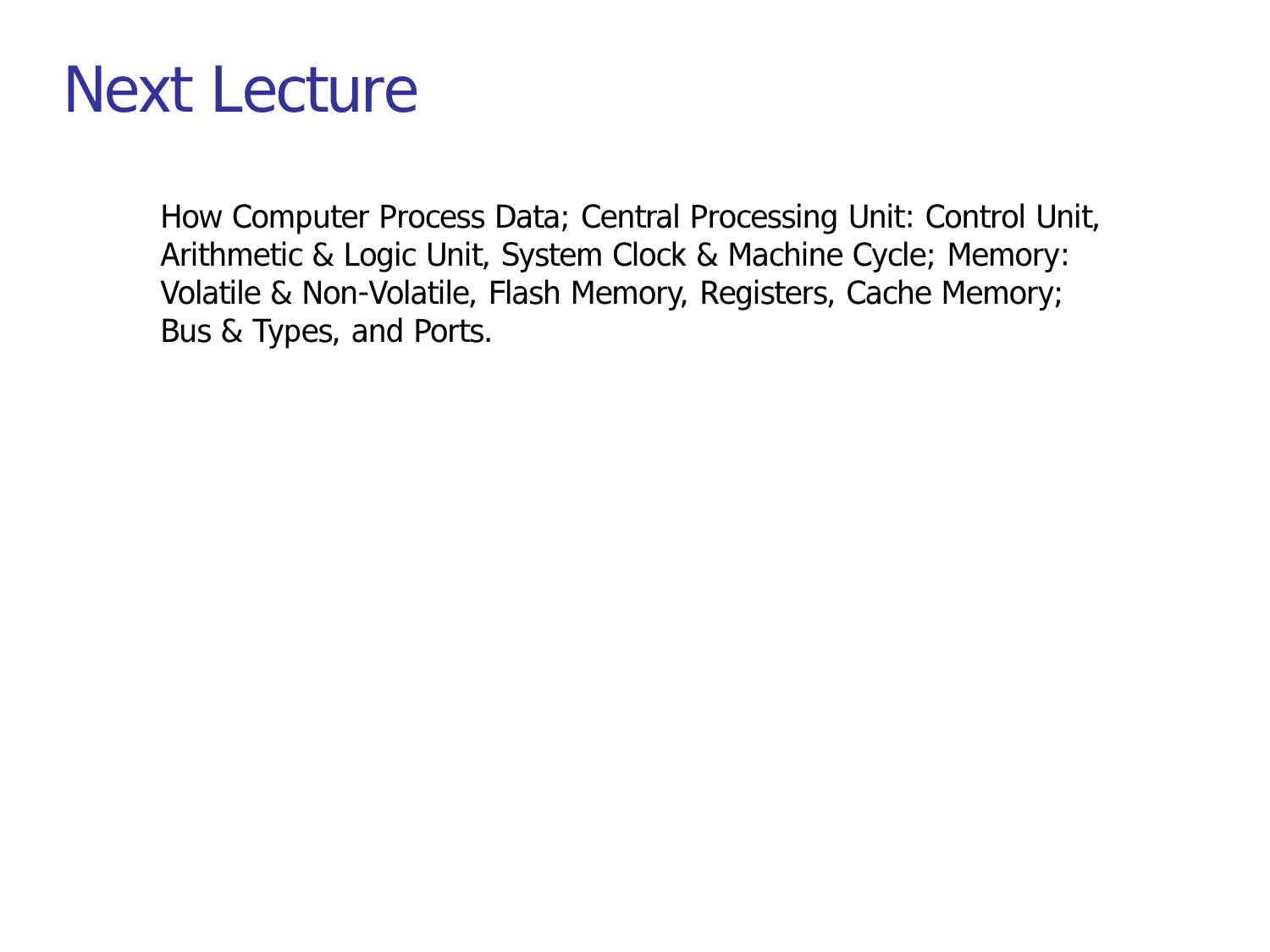

Next Lecture
How Computer Process Data; Central Processing Unit: Control Unit, Arithmetic & Logic Unit, System Clock & Machine Cycle; Memory: Volatile & Non-Volatile, Flash Memory, Registers, Cache Memory; Bus & Types, and Ports.

80